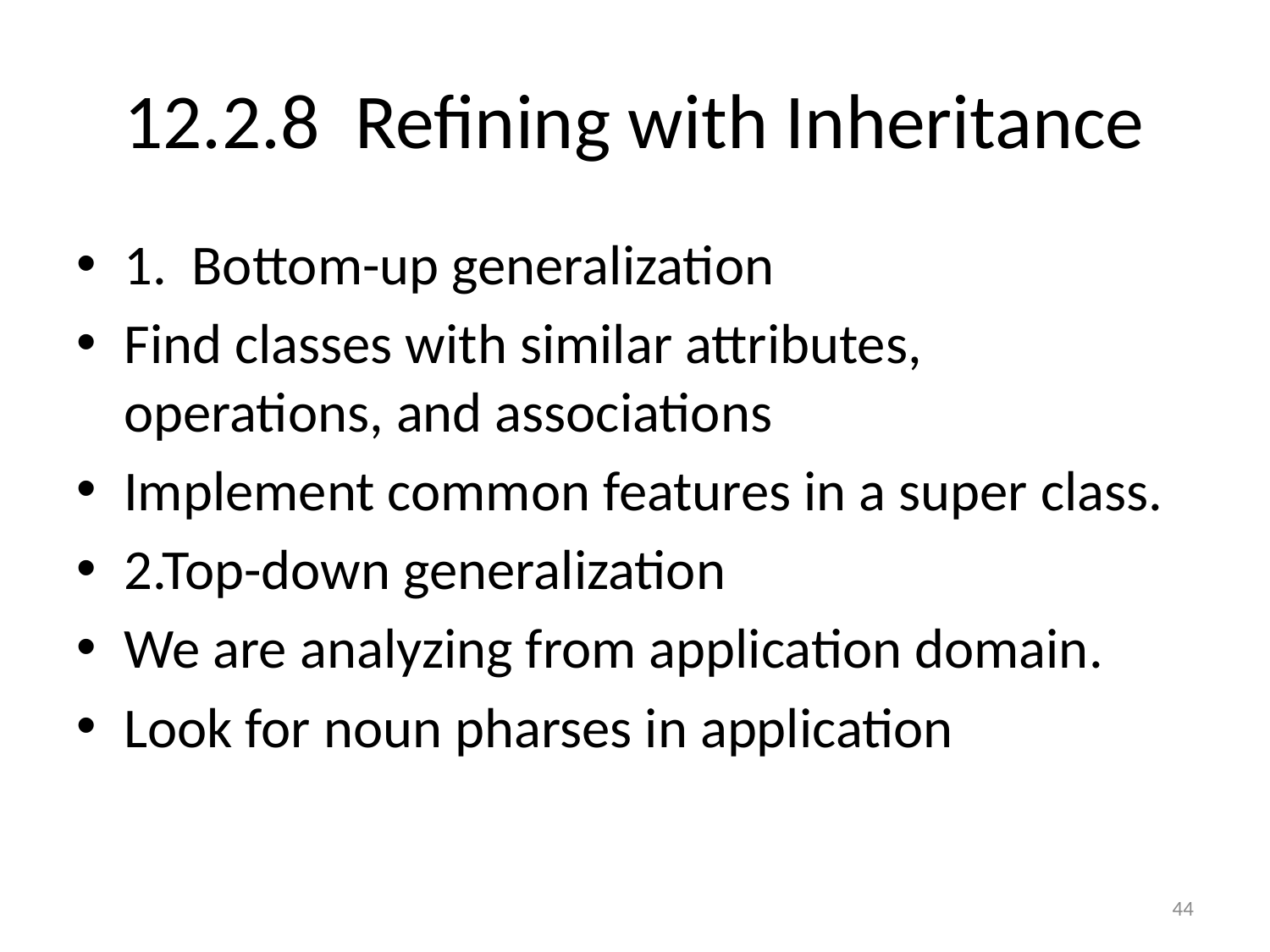

# 12.2.8  Refining with Inheritance
1.  Bottom-up generalization
Find classes with similar attributes, operations, and associations
Implement common features in a super class.
2.Top-down generalization
We are analyzing from application domain.
Look for noun pharses in application

44